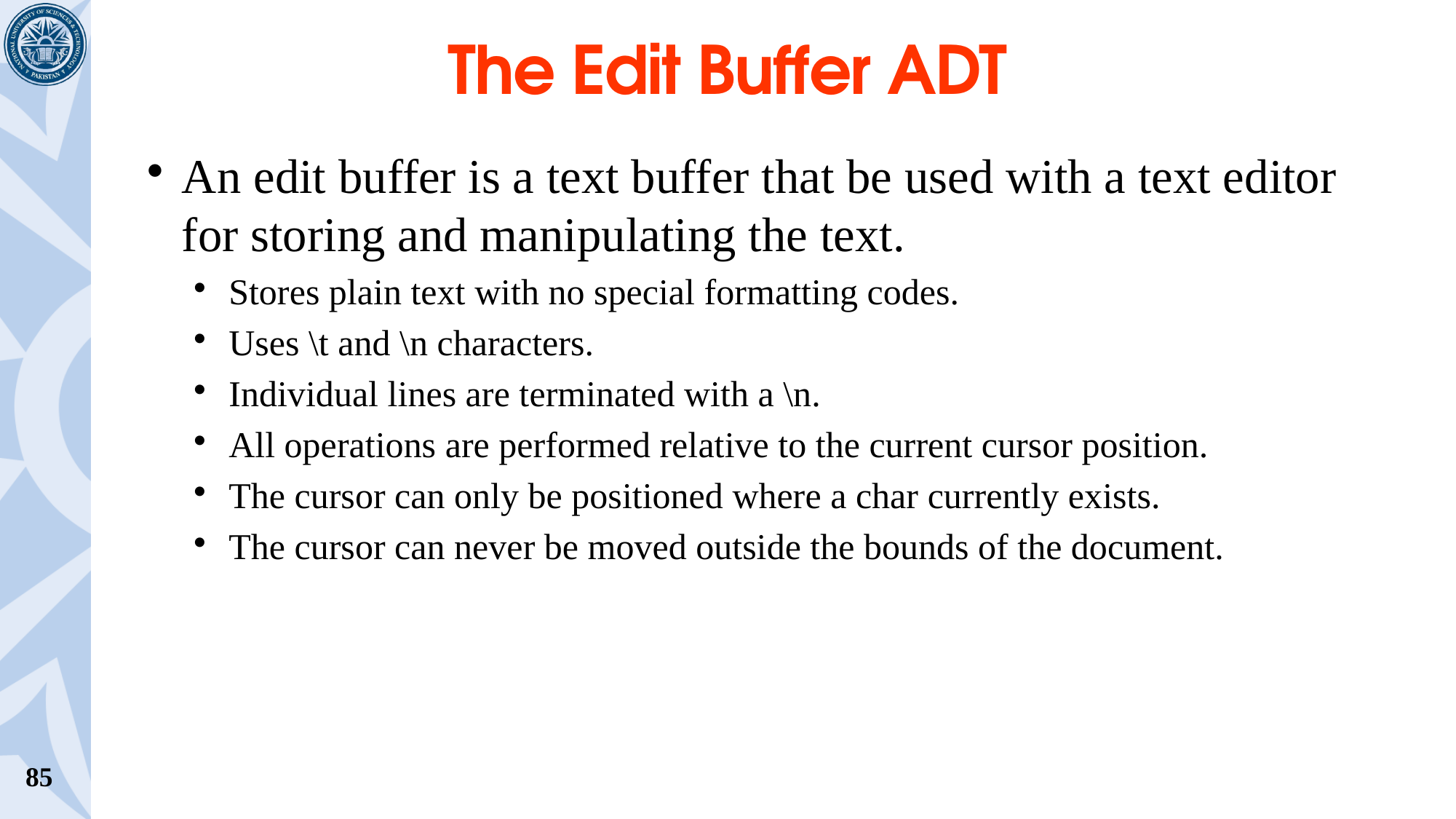

# The Edit Buffer ADT
An edit buffer is a text buffer that be used with a text editor for storing and manipulating the text.
Stores plain text with no special formatting codes.
Uses \t and \n characters.
Individual lines are terminated with a \n.
All operations are performed relative to the current cursor position.
The cursor can only be positioned where a char currently exists.
The cursor can never be moved outside the bounds of the document.
85
  –